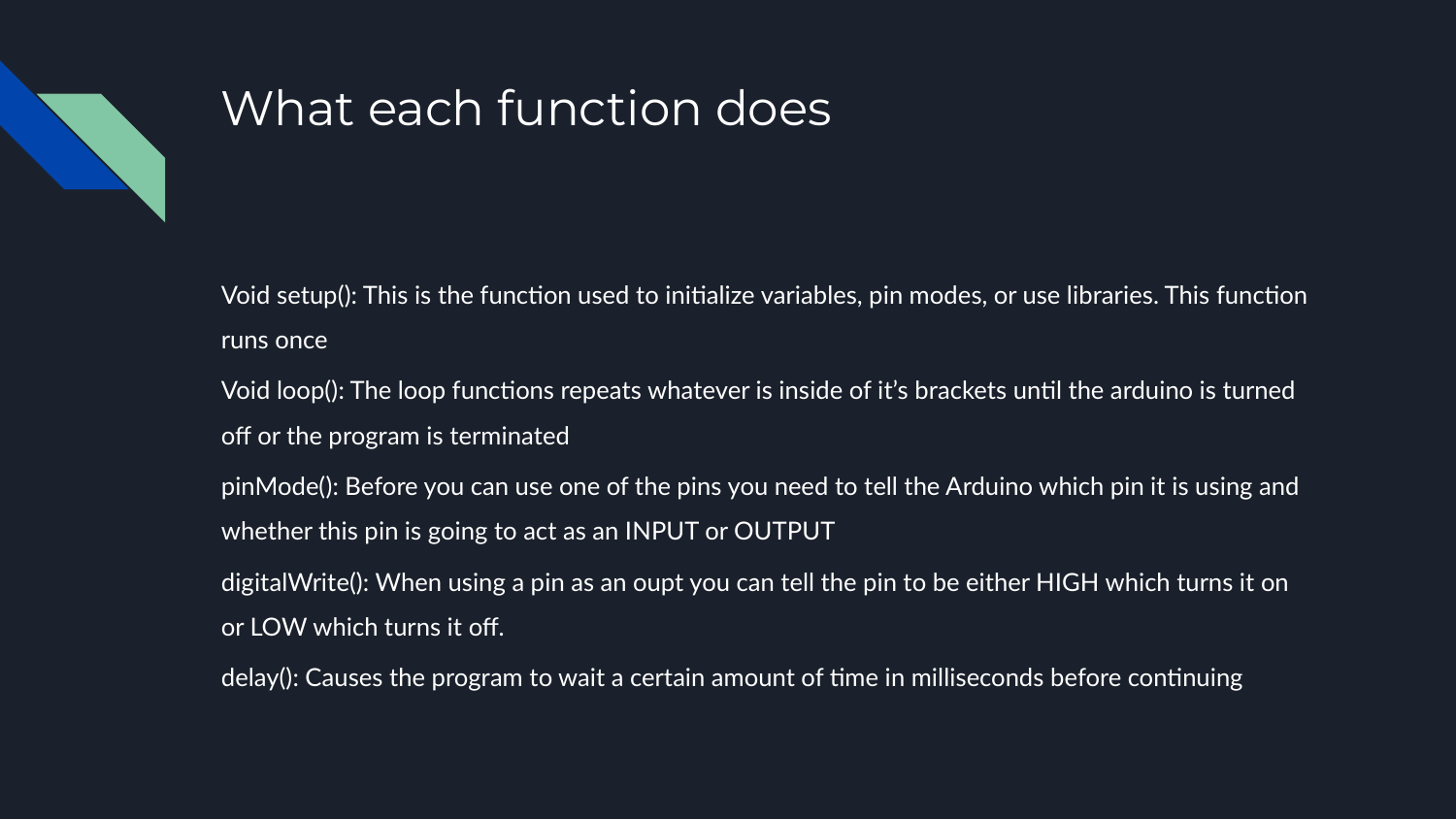

# What each function does
Void setup(): This is the function used to initialize variables, pin modes, or use libraries. This function runs once
Void loop(): The loop functions repeats whatever is inside of it’s brackets until the arduino is turned off or the program is terminated
pinMode(): Before you can use one of the pins you need to tell the Arduino which pin it is using and whether this pin is going to act as an INPUT or OUTPUT
digitalWrite(): When using a pin as an oupt you can tell the pin to be either HIGH which turns it on or LOW which turns it off.
delay(): Causes the program to wait a certain amount of time in milliseconds before continuing